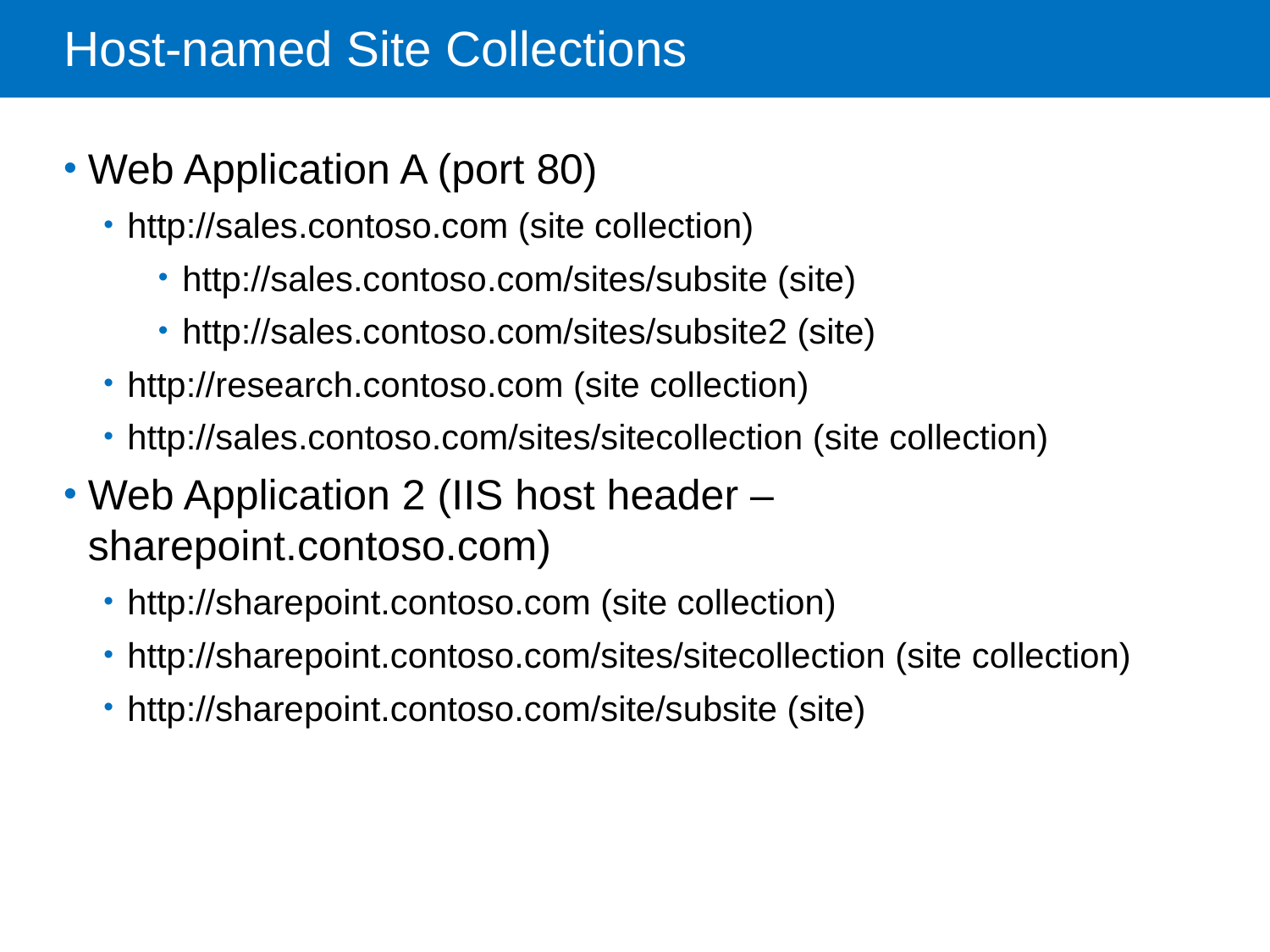

# Host-named Site Collections
Web Application A (port 80)
http://sales.contoso.com (site collection)
http://sales.contoso.com/sites/subsite (site)
http://sales.contoso.com/sites/subsite2 (site)
http://research.contoso.com (site collection)
http://sales.contoso.com/sites/sitecollection (site collection)
Web Application 2 (IIS host header – sharepoint.contoso.com)
http://sharepoint.contoso.com (site collection)
http://sharepoint.contoso.com/sites/sitecollection (site collection)
http://sharepoint.contoso.com/site/subsite (site)